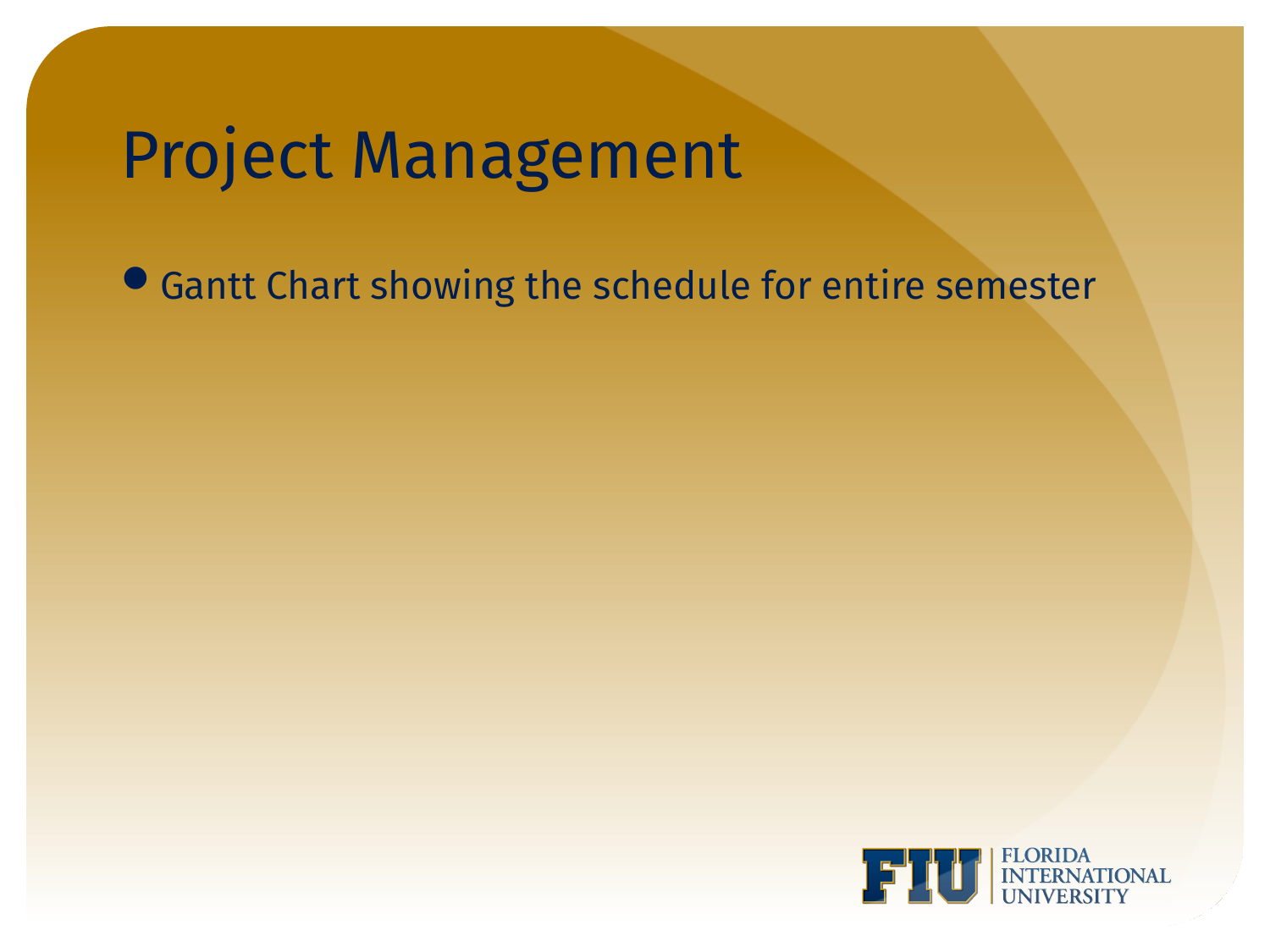

# Project Management
Gantt Chart showing the schedule for entire semester